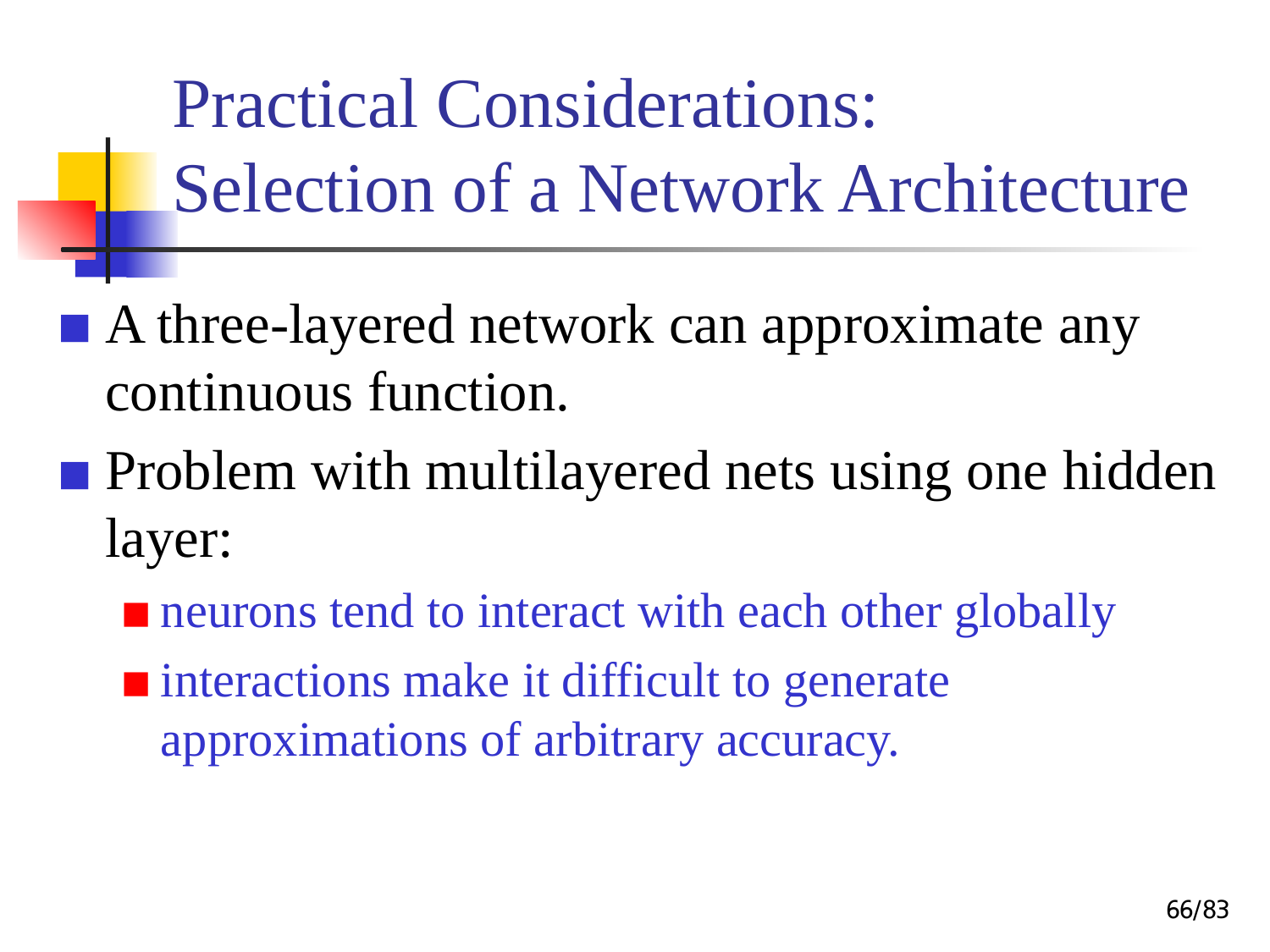

# Practical Considerations: Selection of a Network Architecture
A three-layered network can approximate any continuous function.
Problem with multilayered nets using one hidden layer:
neurons tend to interact with each other globally
interactions make it difficult to generate approximations of arbitrary accuracy.
66/83